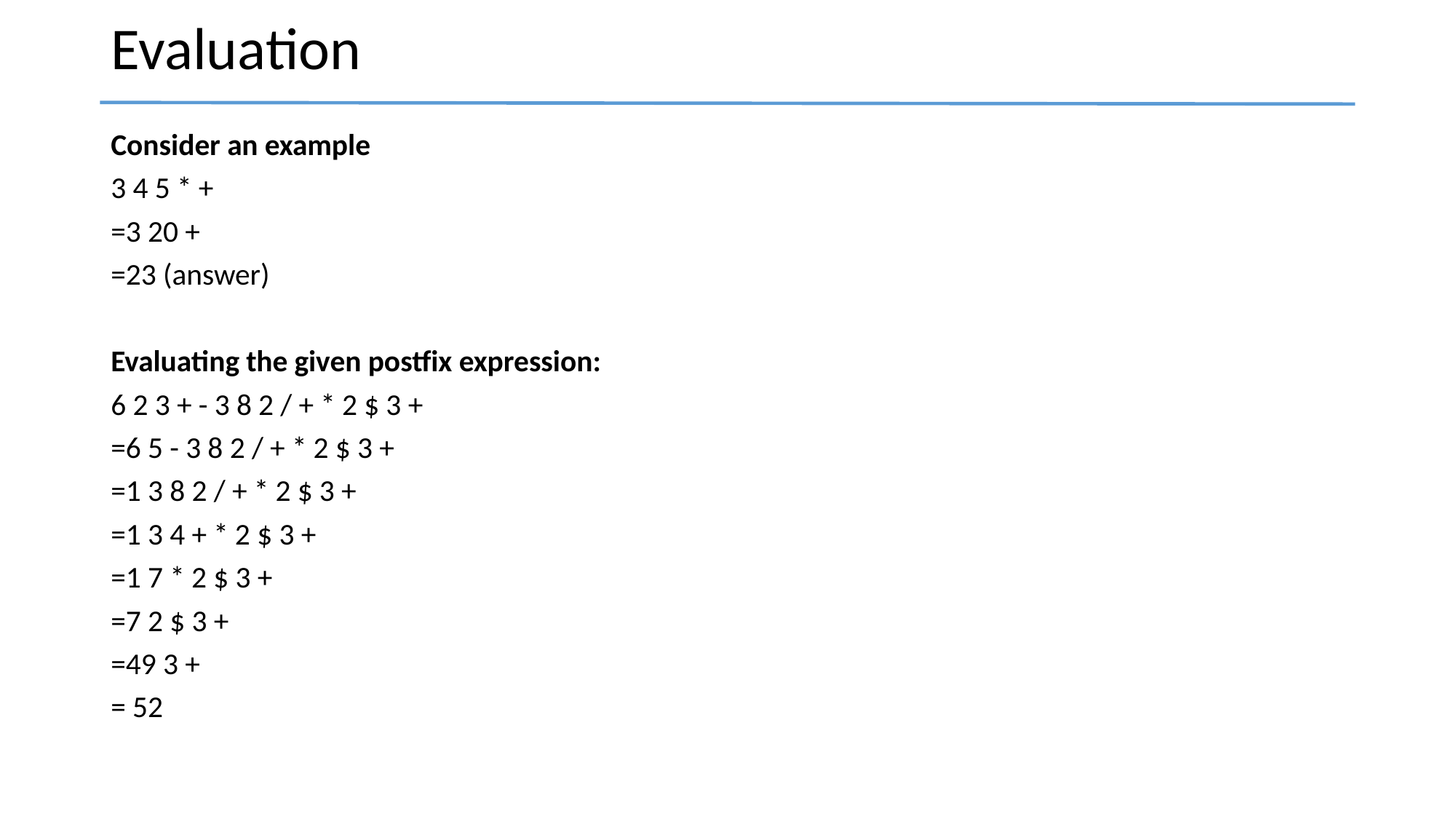

# Evaluation
Consider an example
3 4 5 * +
=3 20 +
=23 (answer)

Evaluating the given postfix expression:
6 2 3 + - 3 8 2 / + * 2 $ 3 +
=6 5 - 3 8 2 / + * 2 $ 3 +
=1 3 8 2 / + * 2 $ 3 +
=1 3 4 + * 2 $ 3 +
=1 7 * 2 $ 3 +
=7 2 $ 3 +
=49 3 +
= 52